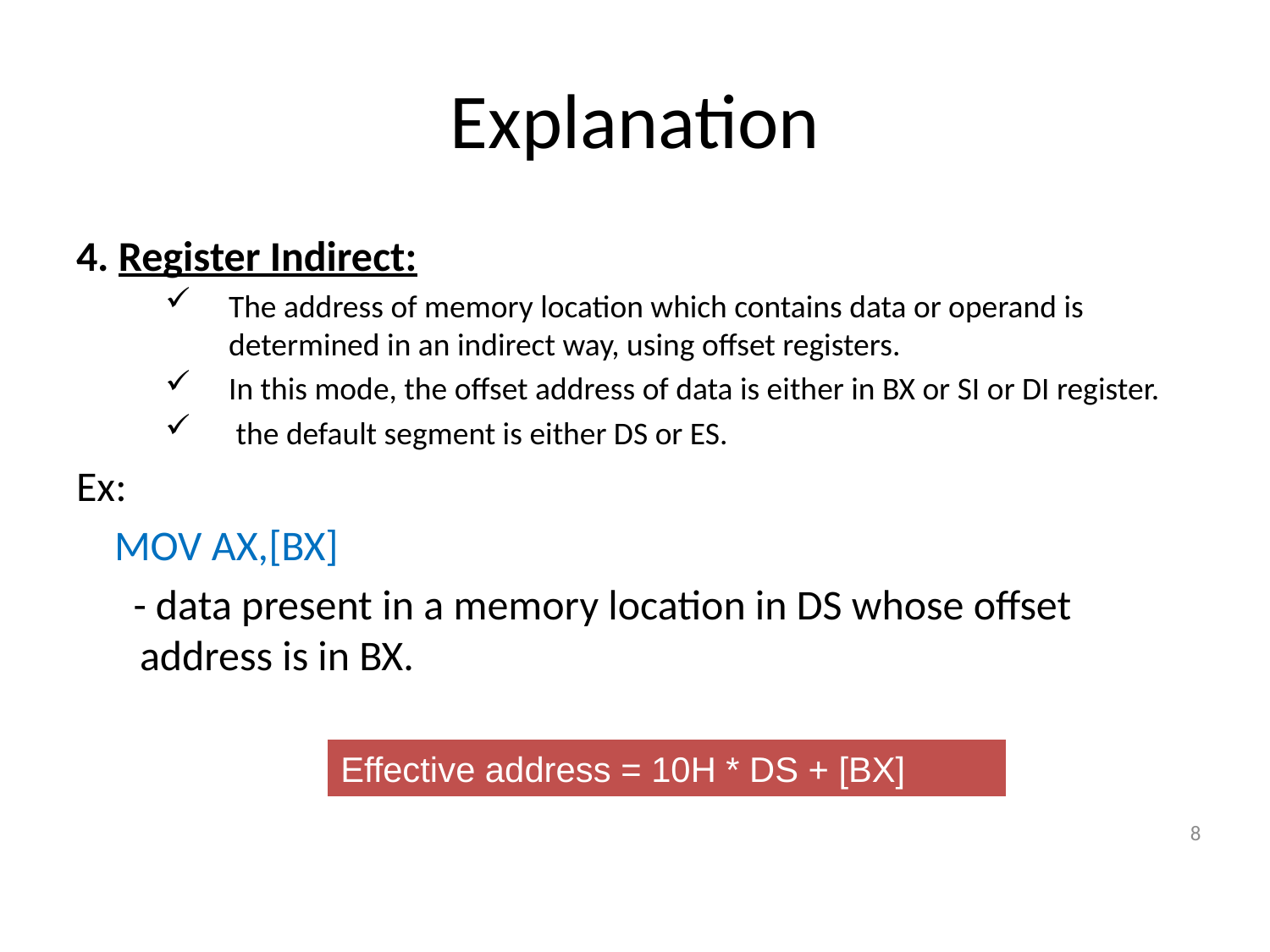

# Explanation
4. Register Indirect:
The address of memory location which contains data or operand is determined in an indirect way, using offset registers.
In this mode, the offset address of data is either in BX or SI or DI register.
 the default segment is either DS or ES.
Ex:
    MOV AX,[BX]
      - data present in a memory location in DS whose offset address is in BX.

Effective address = 10H * DS + [BX]
8